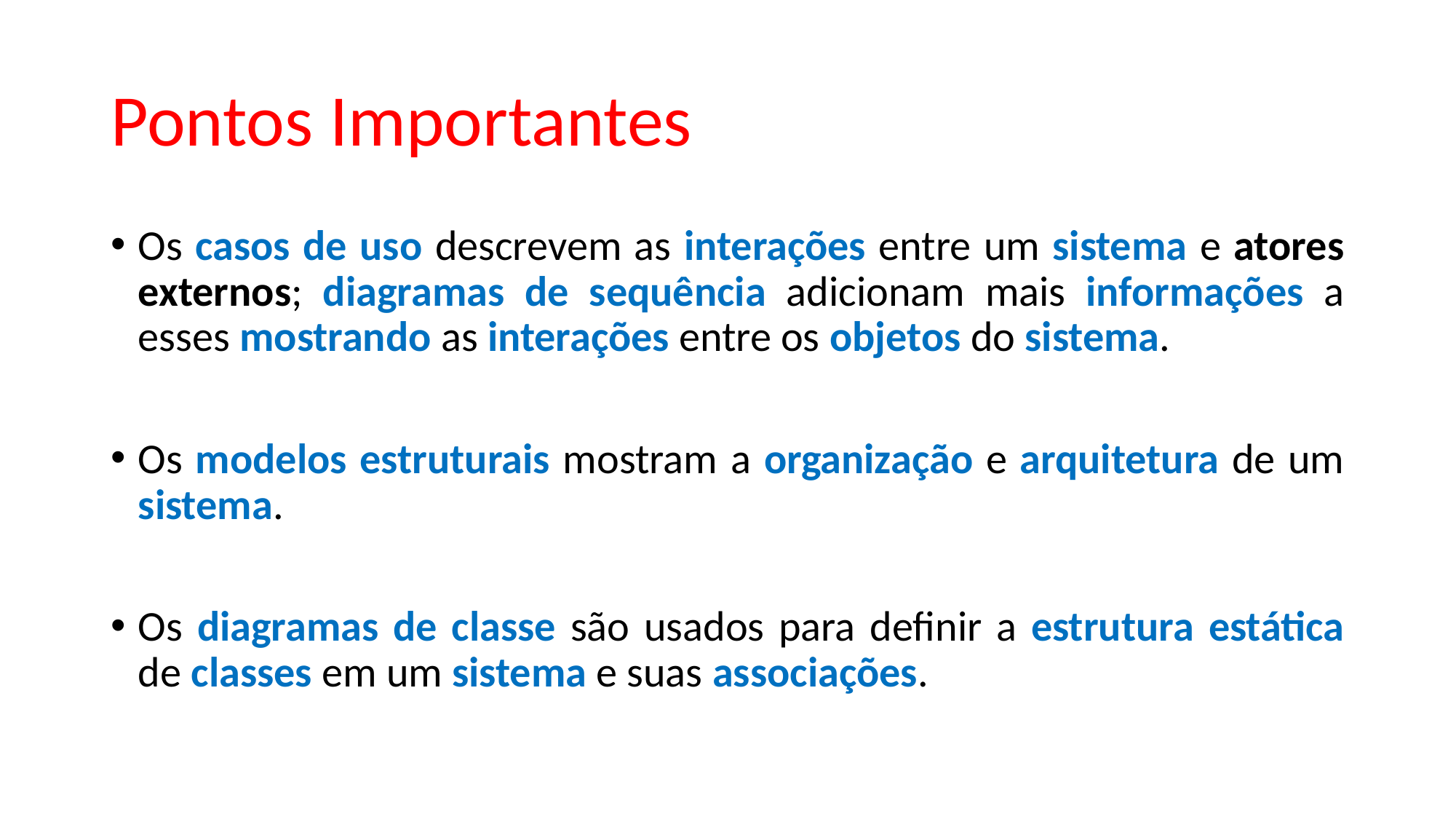

# Pontos Importantes
Os casos de uso descrevem as interações entre um sistema e atores externos; diagramas de sequência adicionam mais informações a esses mostrando as interações entre os objetos do sistema.

Os modelos estruturais mostram a organização e arquitetura de um sistema.

Os diagramas de classe são usados para definir a estrutura estática de classes em um sistema e suas associações.